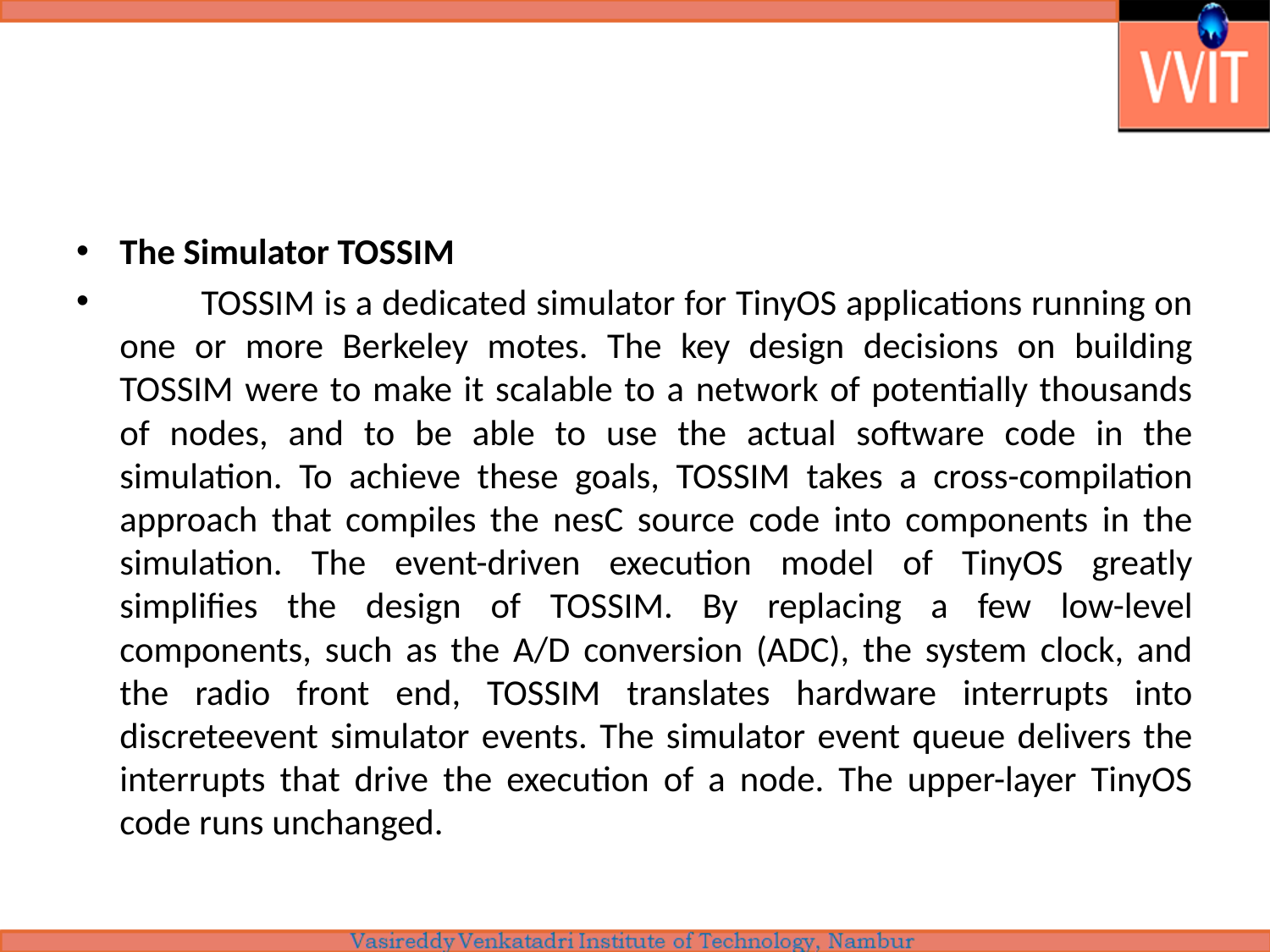

#
The Simulator TOSSIM
	TOSSIM is a dedicated simulator for TinyOS applications running on one or more Berkeley motes. The key design decisions on building TOSSIM were to make it scalable to a network of potentially thousands of nodes, and to be able to use the actual software code in the simulation. To achieve these goals, TOSSIM takes a cross-compilation approach that compiles the nesC source code into components in the simulation. The event-driven execution model of TinyOS greatly simplifies the design of TOSSIM. By replacing a few low-level components, such as the A/D conversion (ADC), the system clock, and the radio front end, TOSSIM translates hardware interrupts into discreteevent simulator events. The simulator event queue delivers the interrupts that drive the execution of a node. The upper-layer TinyOS code runs unchanged.